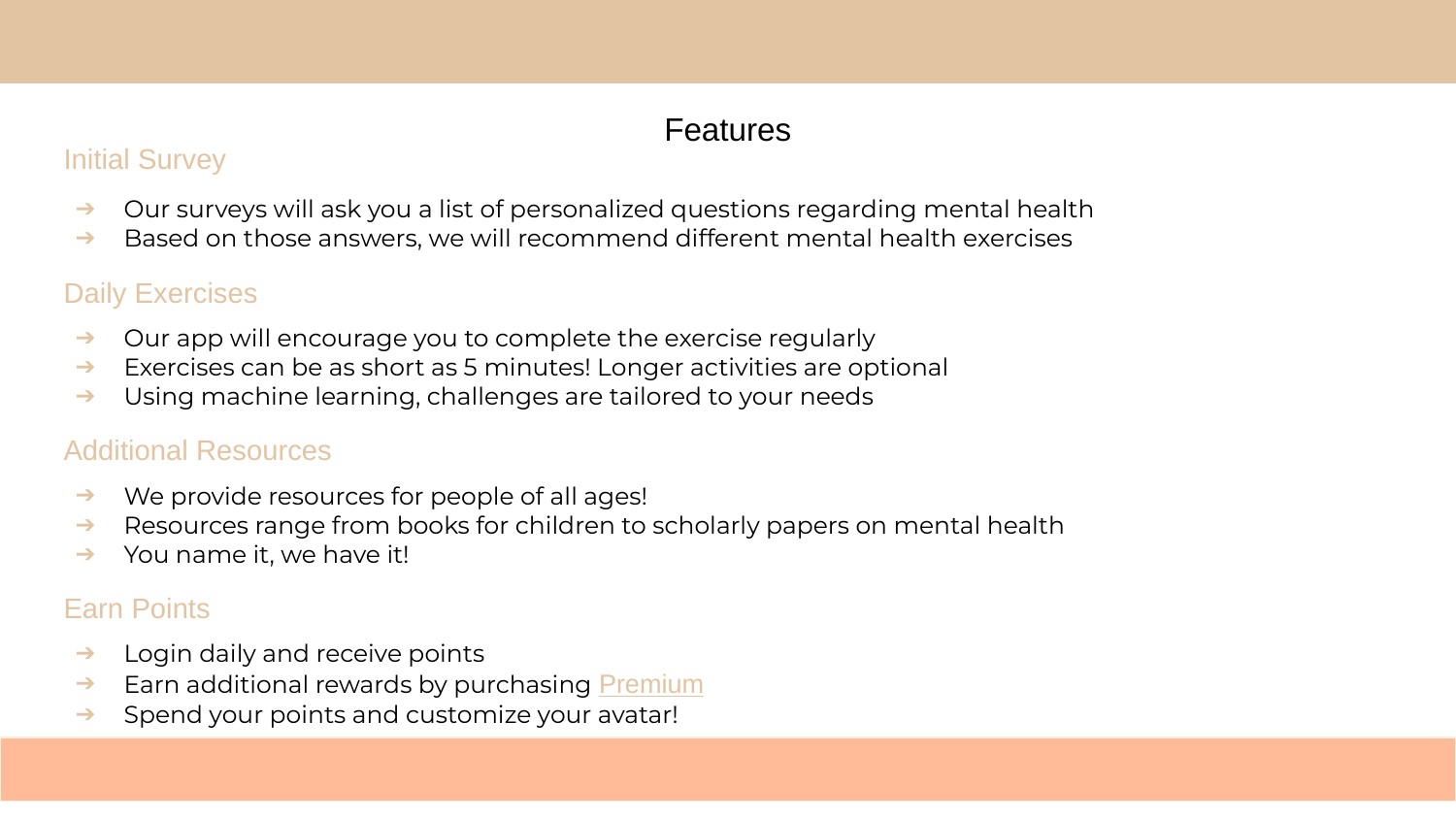

Features
Initial Survey
Our surveys will ask you a list of personalized questions regarding mental health
Based on those answers, we will recommend different mental health exercises
Daily Exercises
Our app will encourage you to complete the exercise regularly
Exercises can be as short as 5 minutes! Longer activities are optional
Using machine learning, challenges are tailored to your needs
Additional Resources
We provide resources for people of all ages!
Resources range from books for children to scholarly papers on mental health
You name it, we have it!
Earn Points
Login daily and receive points
Earn additional rewards by purchasing Premium
Spend your points and customize your avatar!